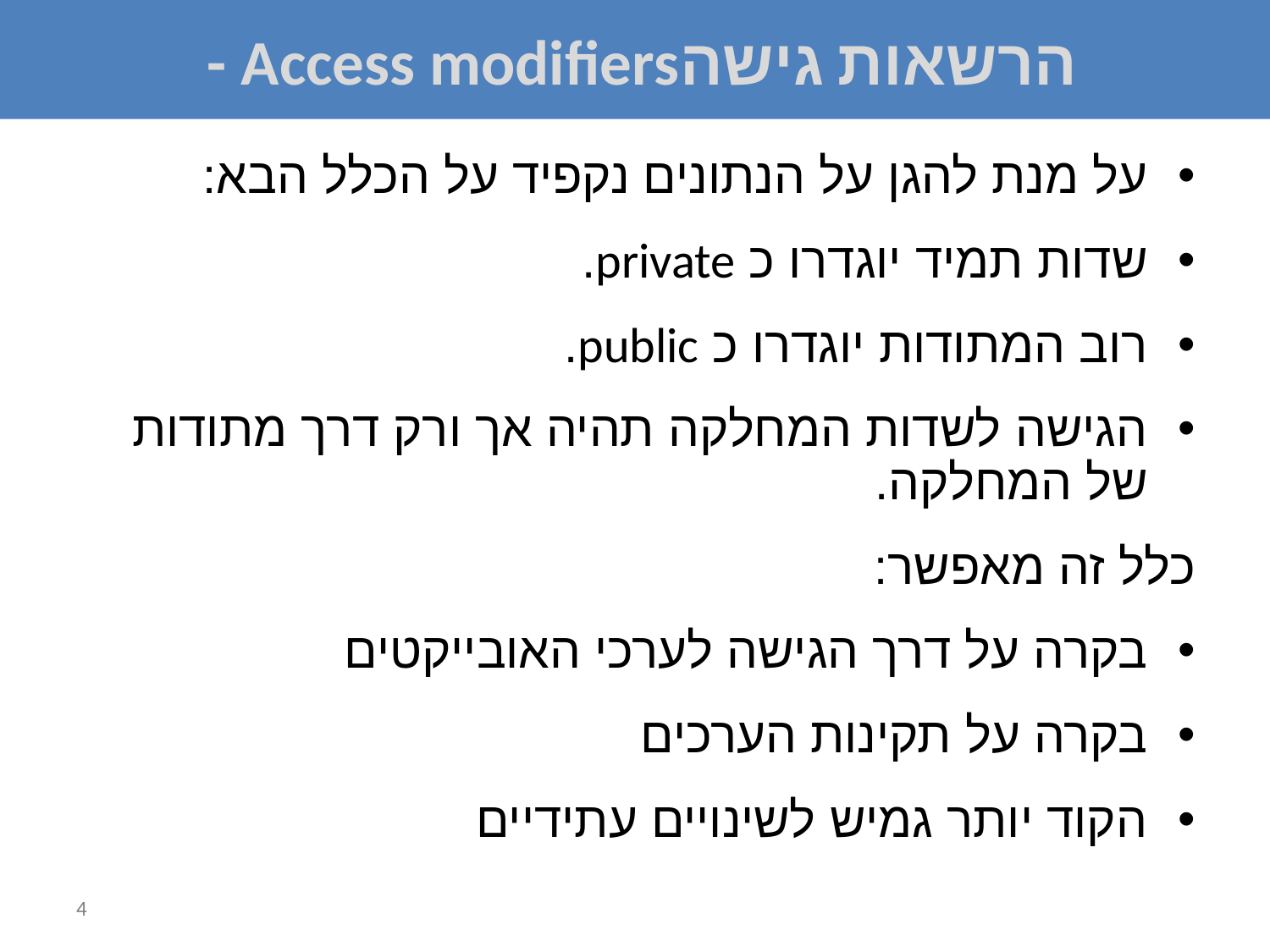

# הרשאות גישהAccess modifiers -
על מנת להגן על הנתונים נקפיד על הכלל הבא:
שדות תמיד יוגדרו כ private.
רוב המתודות יוגדרו כ public.
הגישה לשדות המחלקה תהיה אך ורק דרך מתודות של המחלקה.
כלל זה מאפשר:
בקרה על דרך הגישה לערכי האובייקטים
בקרה על תקינות הערכים
הקוד יותר גמיש לשינויים עתידיים

4